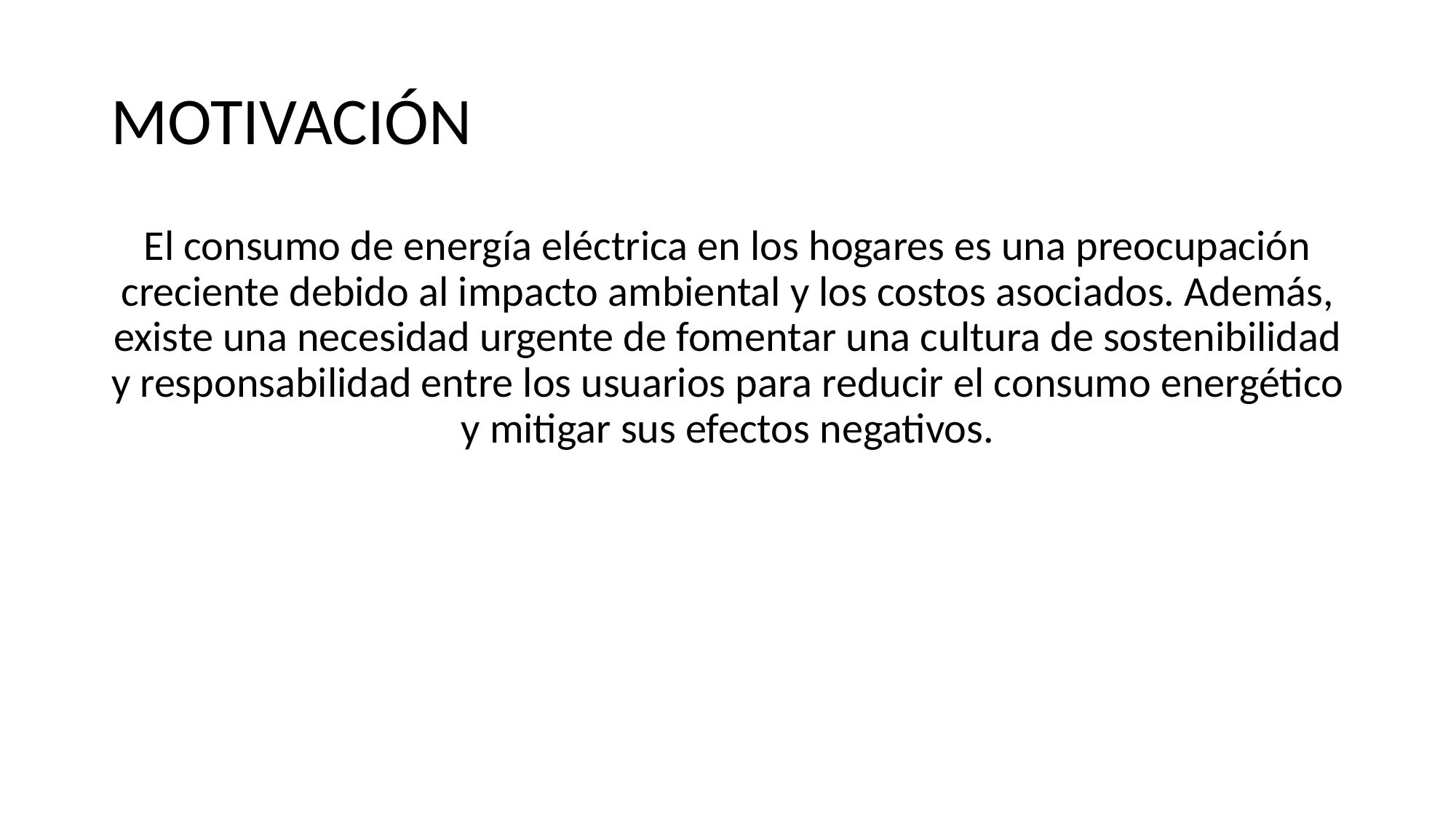

# MOTIVACIÓN
El consumo de energía eléctrica en los hogares es una preocupación creciente debido al impacto ambiental y los costos asociados. Además, existe una necesidad urgente de fomentar una cultura de sostenibilidad y responsabilidad entre los usuarios para reducir el consumo energético y mitigar sus efectos negativos.